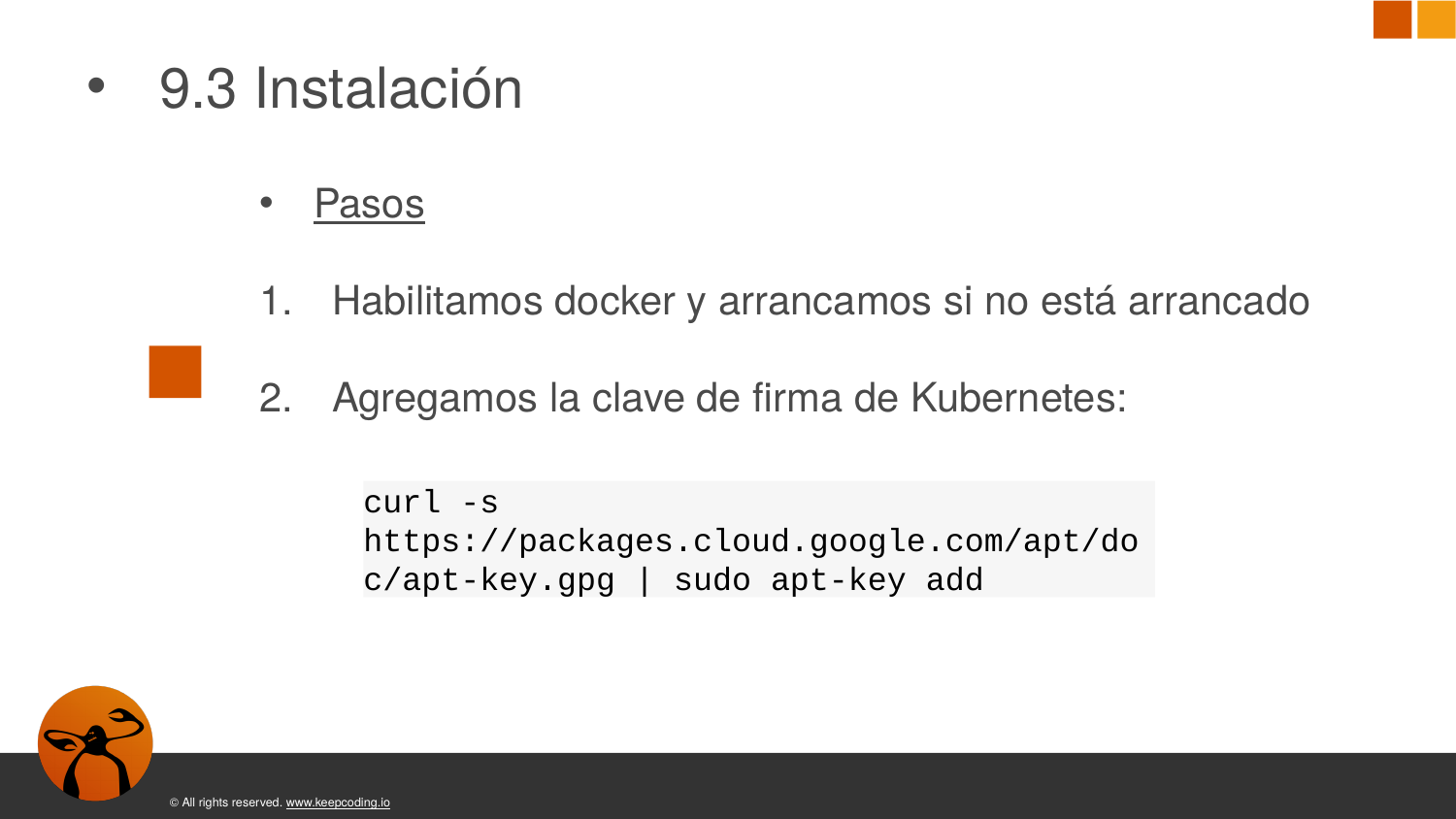

9.3 Instalación

Pasos

Habilitamos docker y arrancamos si no está arrancado

Agregamos la clave de firma de Kubernetes:

curl -s https://packages.cloud.google.com/apt/doc/apt-key.gpg | sudo apt-key add